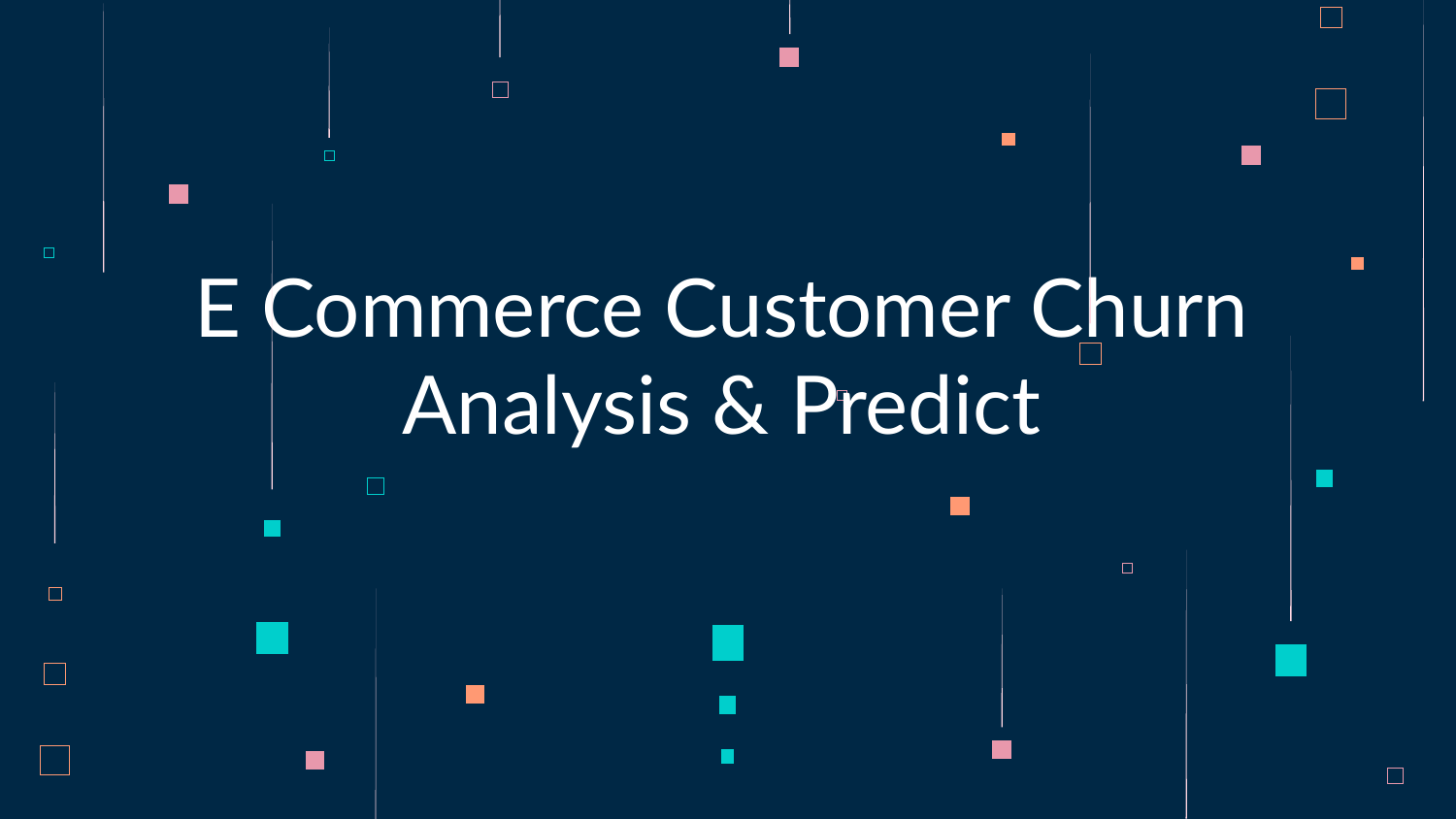

# E Commerce Customer Churn Analysis & Predict